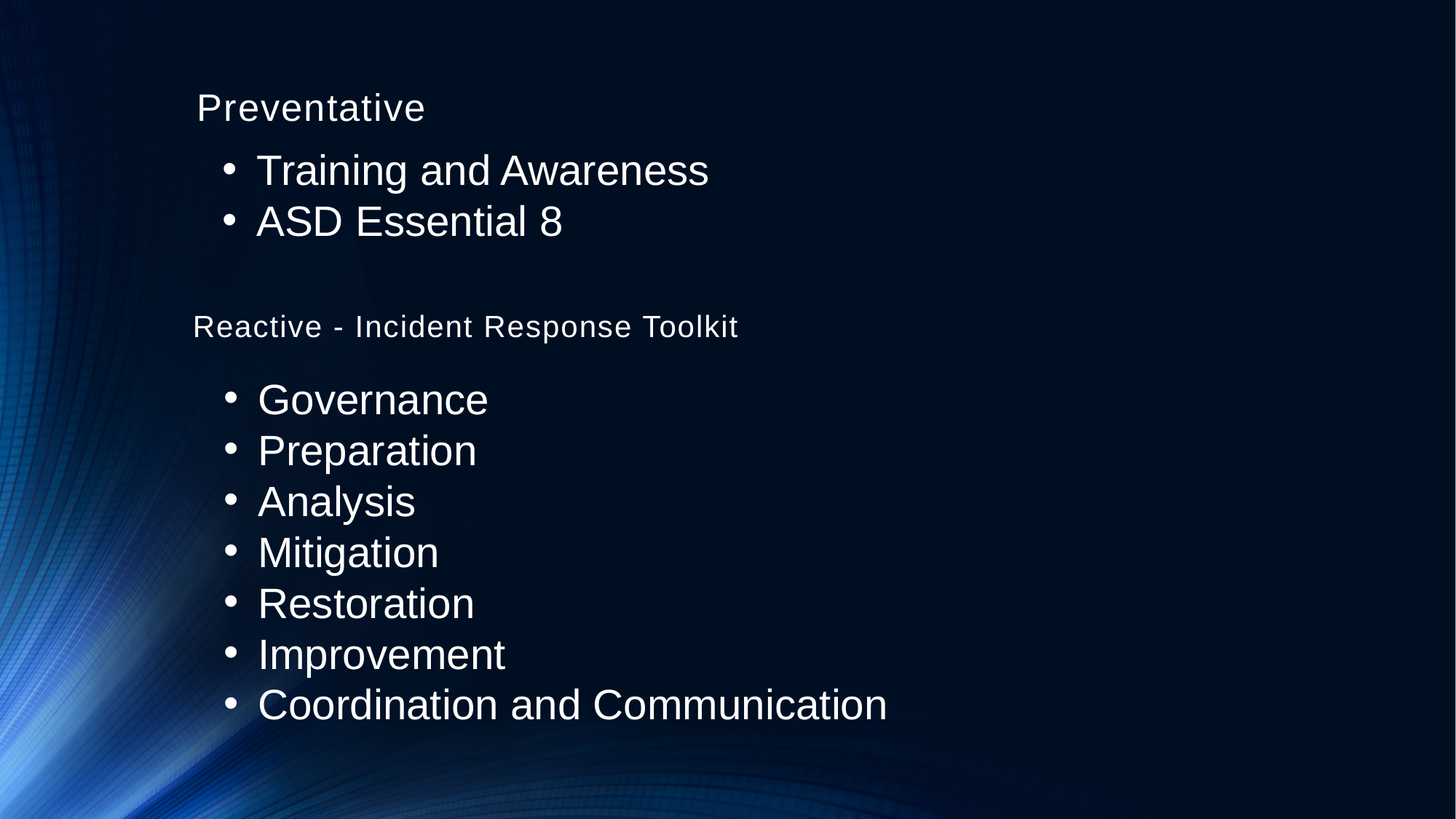

Preventative
Training and Awareness
ASD Essential 8
# Reactive - Incident Response Toolkit
Governance
Preparation
Analysis
Mitigation
Restoration
Improvement
Coordination and Communication